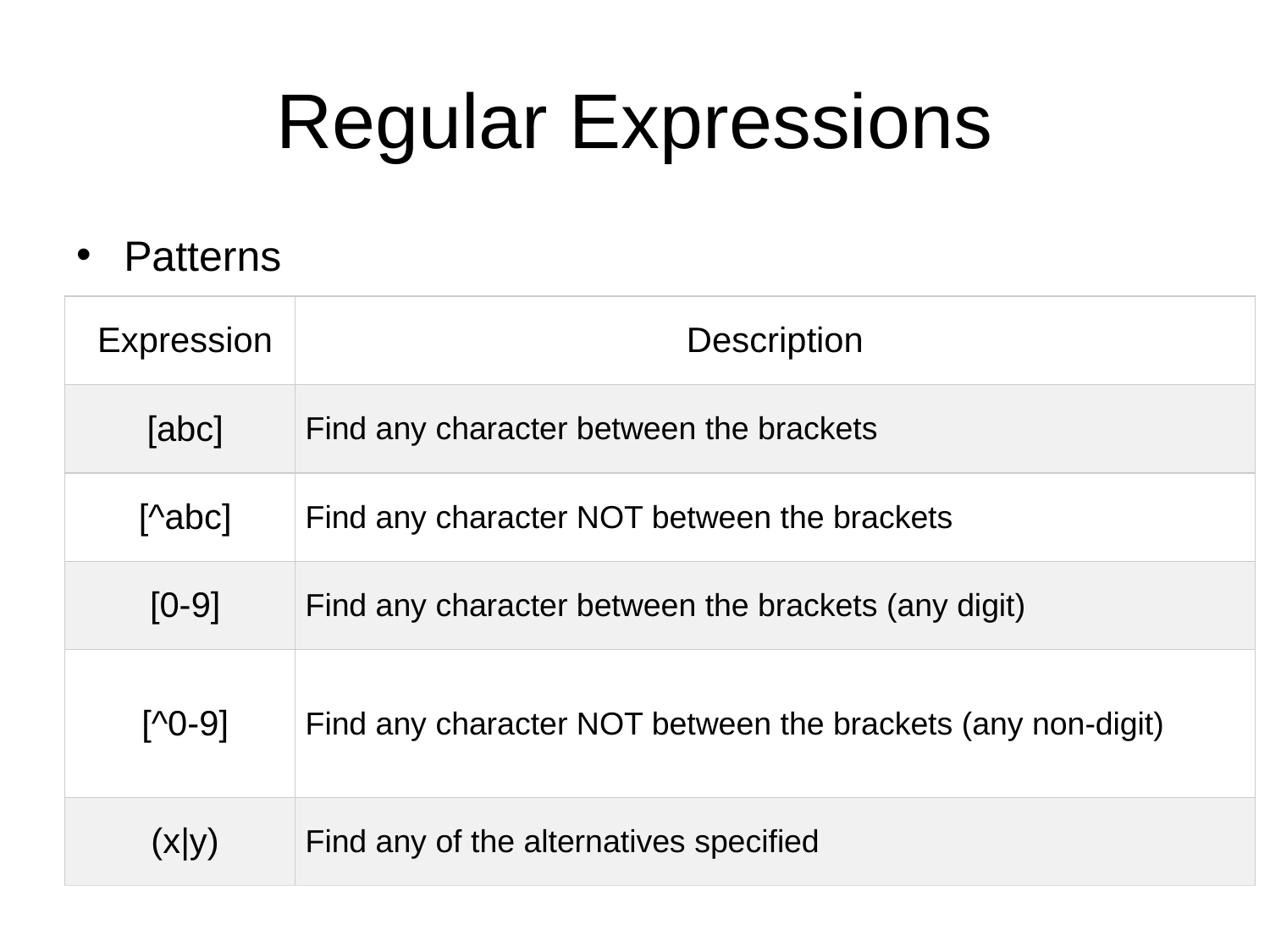

# Regular Expressions
Patterns

| Expression | Description |
| --- | --- |
| [abc] | Find any character between the brackets |
| [^abc] | Find any character NOT between the brackets |
| [0-9] | Find any character between the brackets (any digit) |
| [^0-9] | Find any character NOT between the brackets (any non-digit) |
| (x|y) | Find any of the alternatives specified |